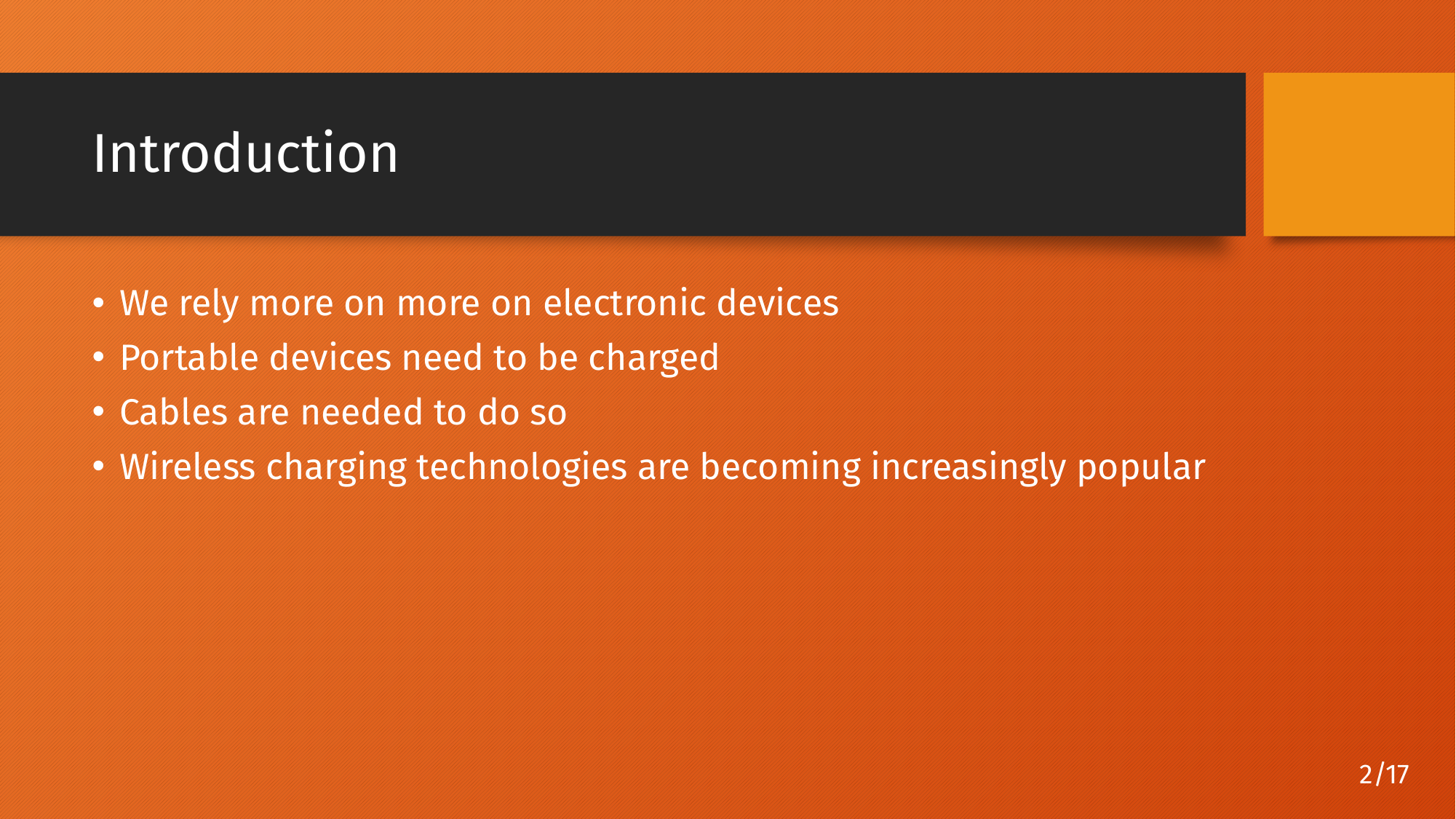

# Introduction
We rely more on more on electronic devices
Portable devices need to be charged
Cables are needed to do so
Wireless charging technologies are becoming increasingly popular

2/17